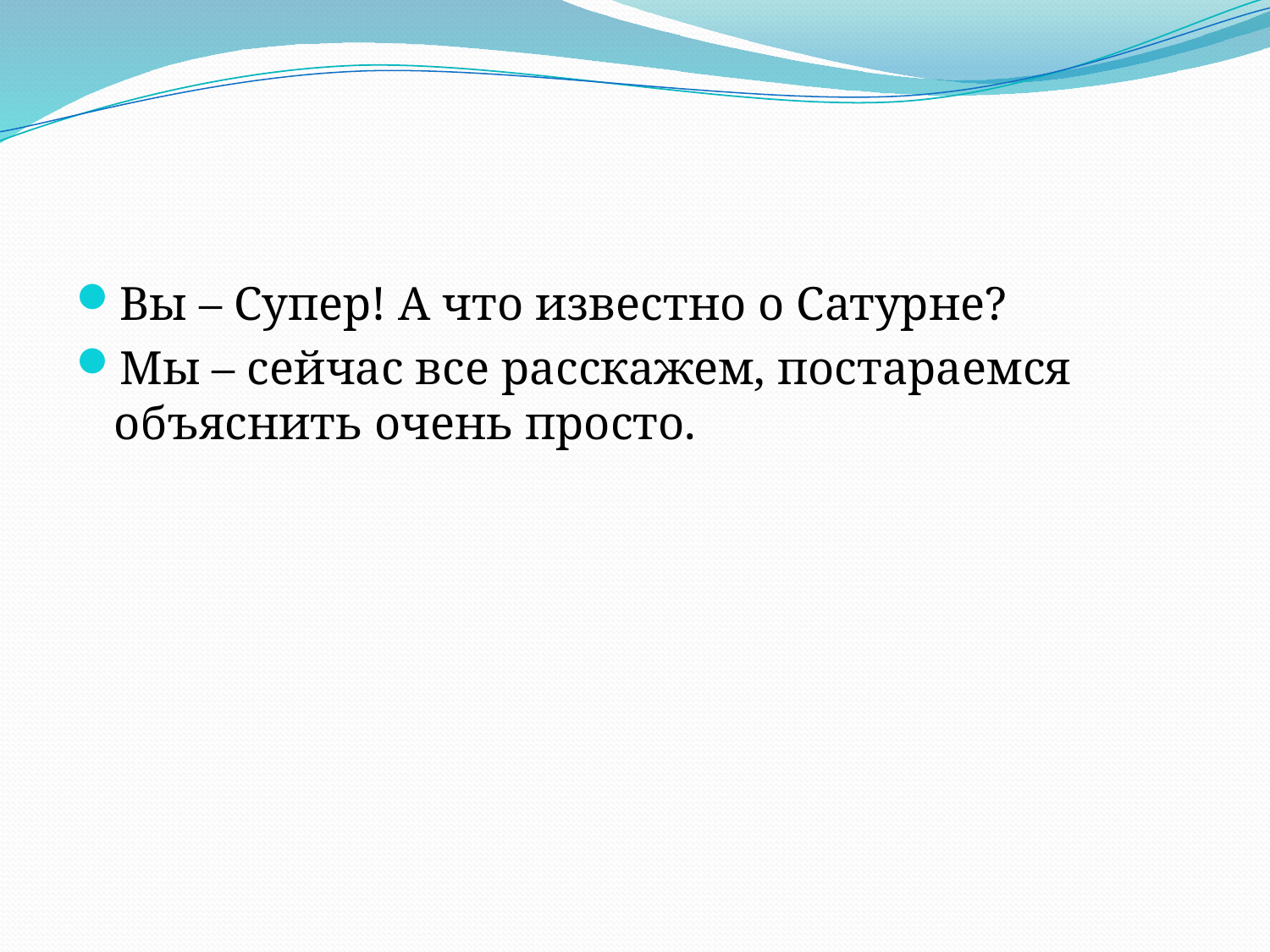

Вы – Супер! А что известно о Сатурне?
Мы – сейчас все расскажем, постараемся объяснить очень просто.